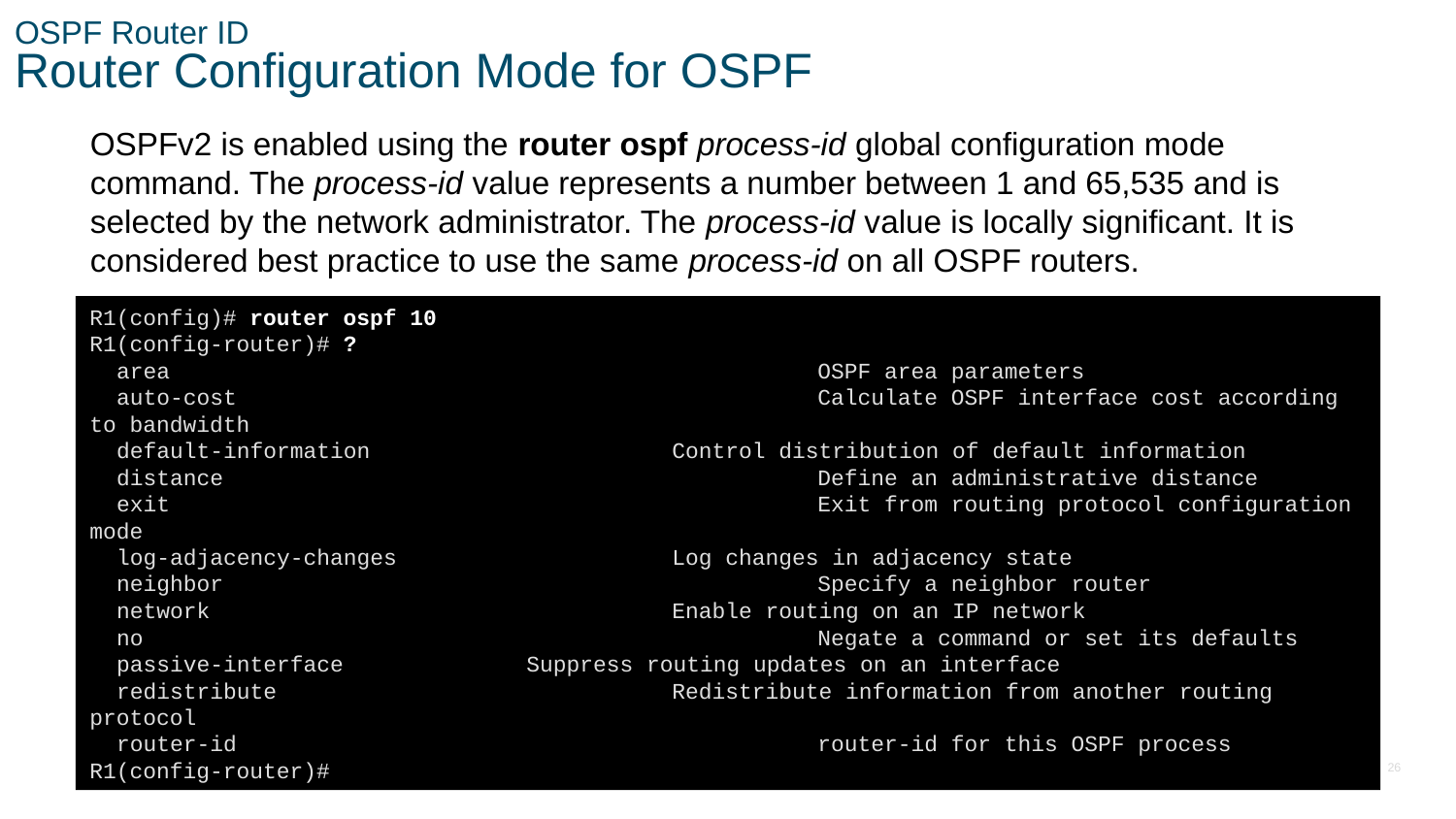

# OSPF Router ID Router Configuration Mode for OSPF
OSPFv2 is enabled using the router ospf process-id global configuration mode command. The process-id value represents a number between 1 and 65,535 and is selected by the network administrator. The process-id value is locally significant. It is considered best practice to use the same process-id on all OSPF routers.
R1(config)# router ospf 10
R1(config-router)# ?
  area 					OSPF area parameters
  auto-cost 				Calculate OSPF interface cost according to bandwidth
  default-information 		Control distribution of default information
  distance 				Define an administrative distance
  exit 					Exit from routing protocol configuration mode
  log-adjacency-changes 		Log changes in adjacency state
  neighbor 				Specify a neighbor router
  network 				Enable routing on an IP network
  no 					Negate a command or set its defaults
  passive-interface 		Suppress routing updates on an interface
  redistribute 			Redistribute information from another routing protocol
  router-id 				router-id for this OSPF process
R1(config-router)#